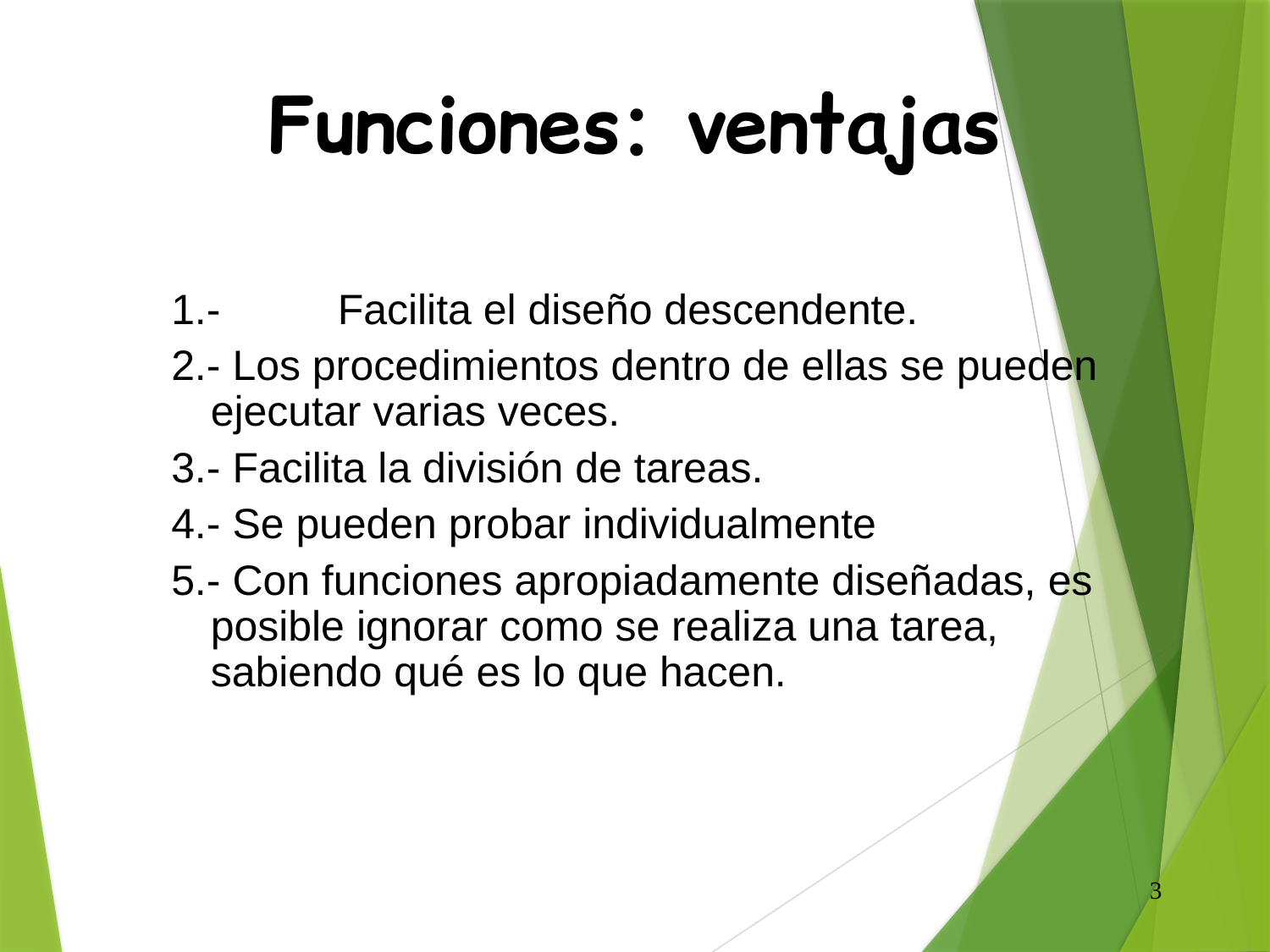

# Funciones: ventajas

1.-	Facilita el diseño descendente.
2.- Los procedimientos dentro de ellas se pueden ejecutar varias veces.
3.- Facilita la división de tareas.
4.- Se pueden probar individualmente
5.- Con funciones apropiadamente diseñadas, es posible ignorar como se realiza una tarea, sabiendo qué es lo que hacen.
3